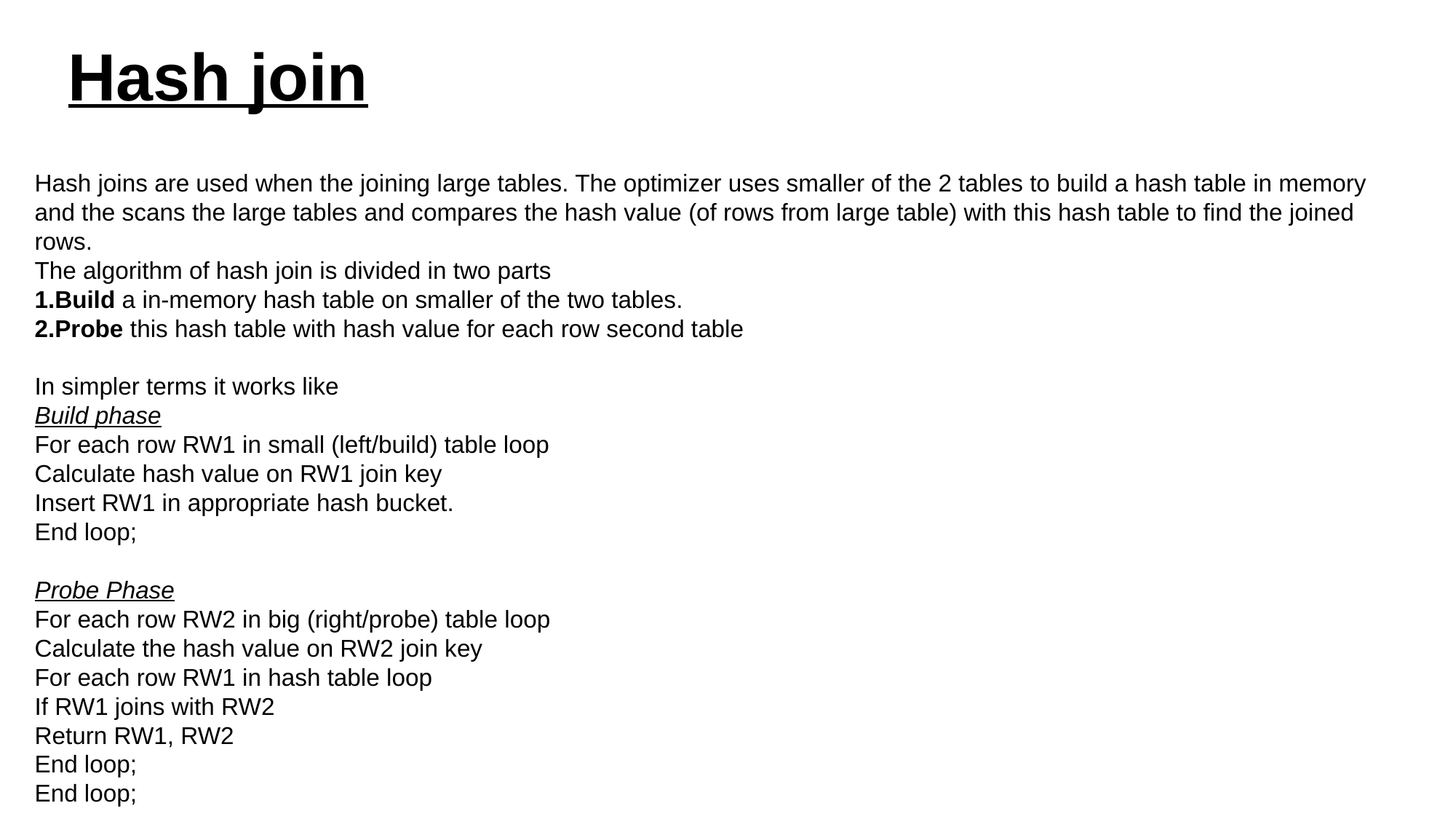

# Hash join
Hash joins are used when the joining large tables. The optimizer uses smaller of the 2 tables to build a hash table in memory and the scans the large tables and compares the hash value (of rows from large table) with this hash table to find the joined rows.
The algorithm of hash join is divided in two parts
Build a in-memory hash table on smaller of the two tables.
Probe this hash table with hash value for each row second table

In simpler terms it works like
Build phase
For each row RW1 in small (left/build) table loop
Calculate hash value on RW1 join key
Insert RW1 in appropriate hash bucket.
End loop;
Probe Phase
For each row RW2 in big (right/probe) table loop
Calculate the hash value on RW2 join key
For each row RW1 in hash table loop
If RW1 joins with RW2
Return RW1, RW2
End loop;
End loop;